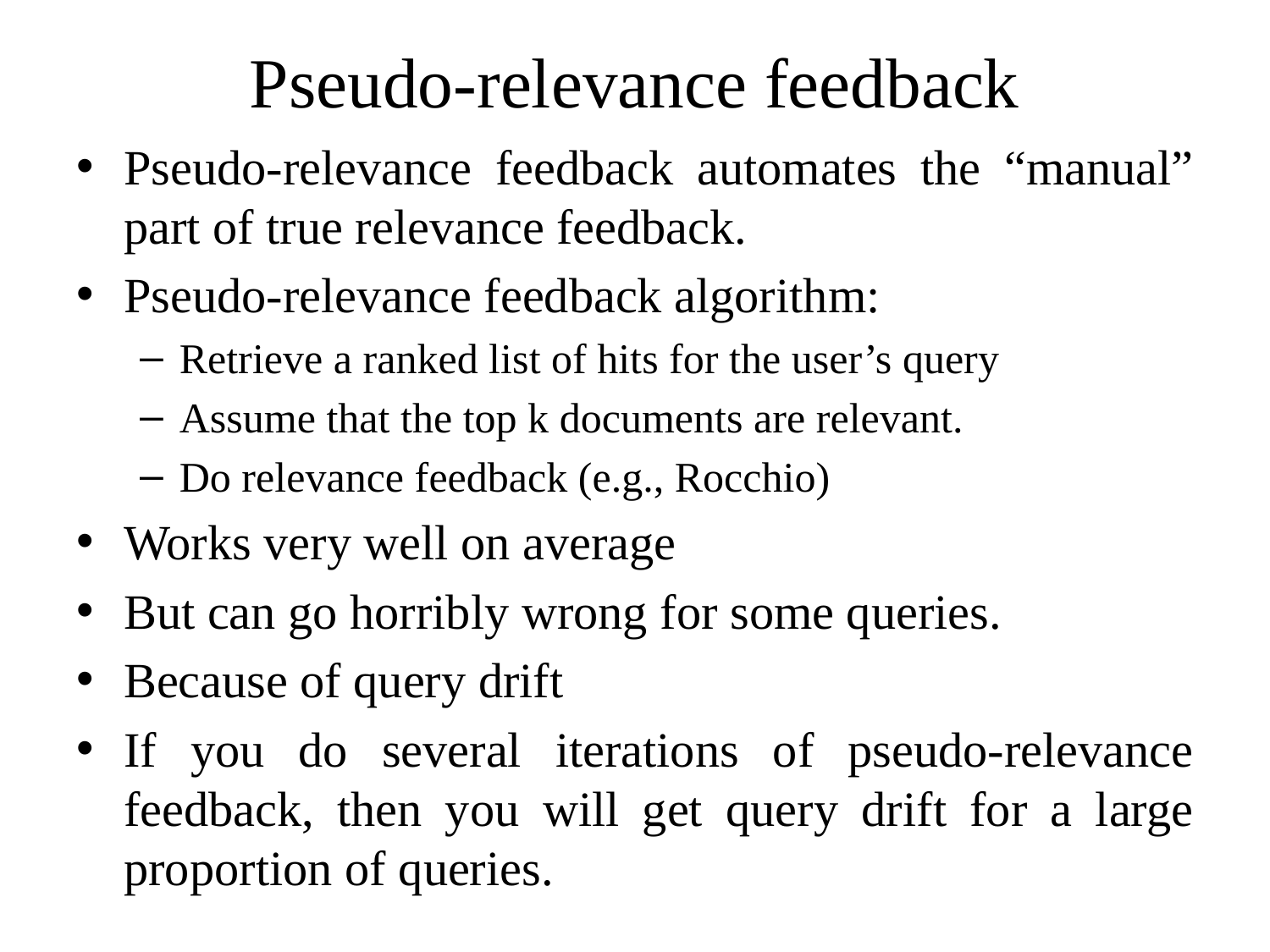

# Pseudo-relevance feedback
Pseudo-relevance feedback automates the “manual” part of true relevance feedback.
Pseudo-relevance feedback algorithm:
Retrieve a ranked list of hits for the user’s query
Assume that the top k documents are relevant.
Do relevance feedback (e.g., Rocchio)
Works very well on average
But can go horribly wrong for some queries.
Because of query drift
If you do several iterations of pseudo-relevance feedback, then you will get query drift for a large proportion of queries.